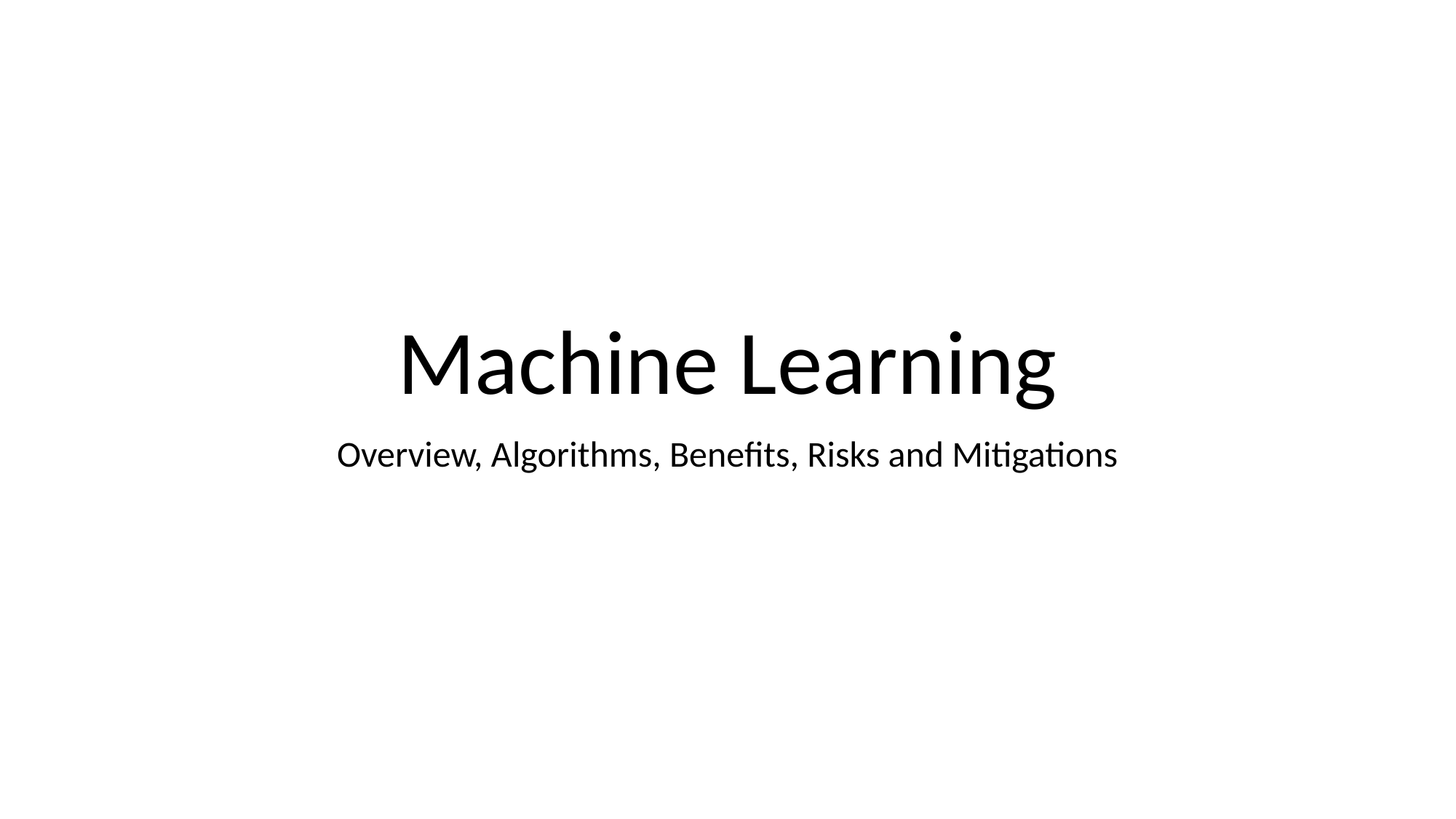

# Machine Learning
Overview, Algorithms, Benefits, Risks and Mitigations